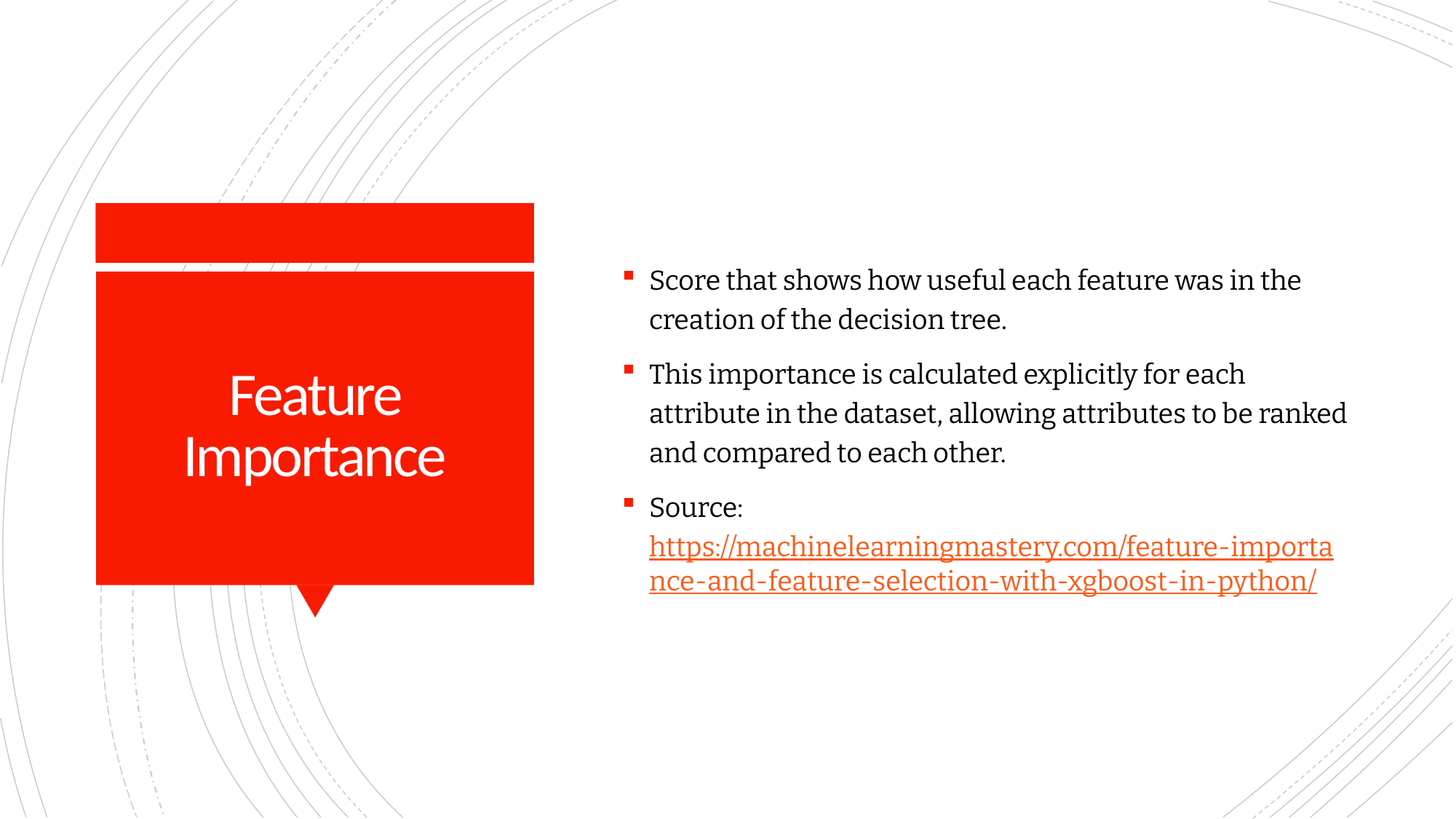

Score that shows how useful each feature was in the creation of the decision tree.
This importance is calculated explicitly for each attribute in the dataset, allowing attributes to be ranked and compared to each other.
Source: https://machinelearningmastery.com/feature-importance-and-feature-selection-with-xgboost-in-python/
# Feature Importance